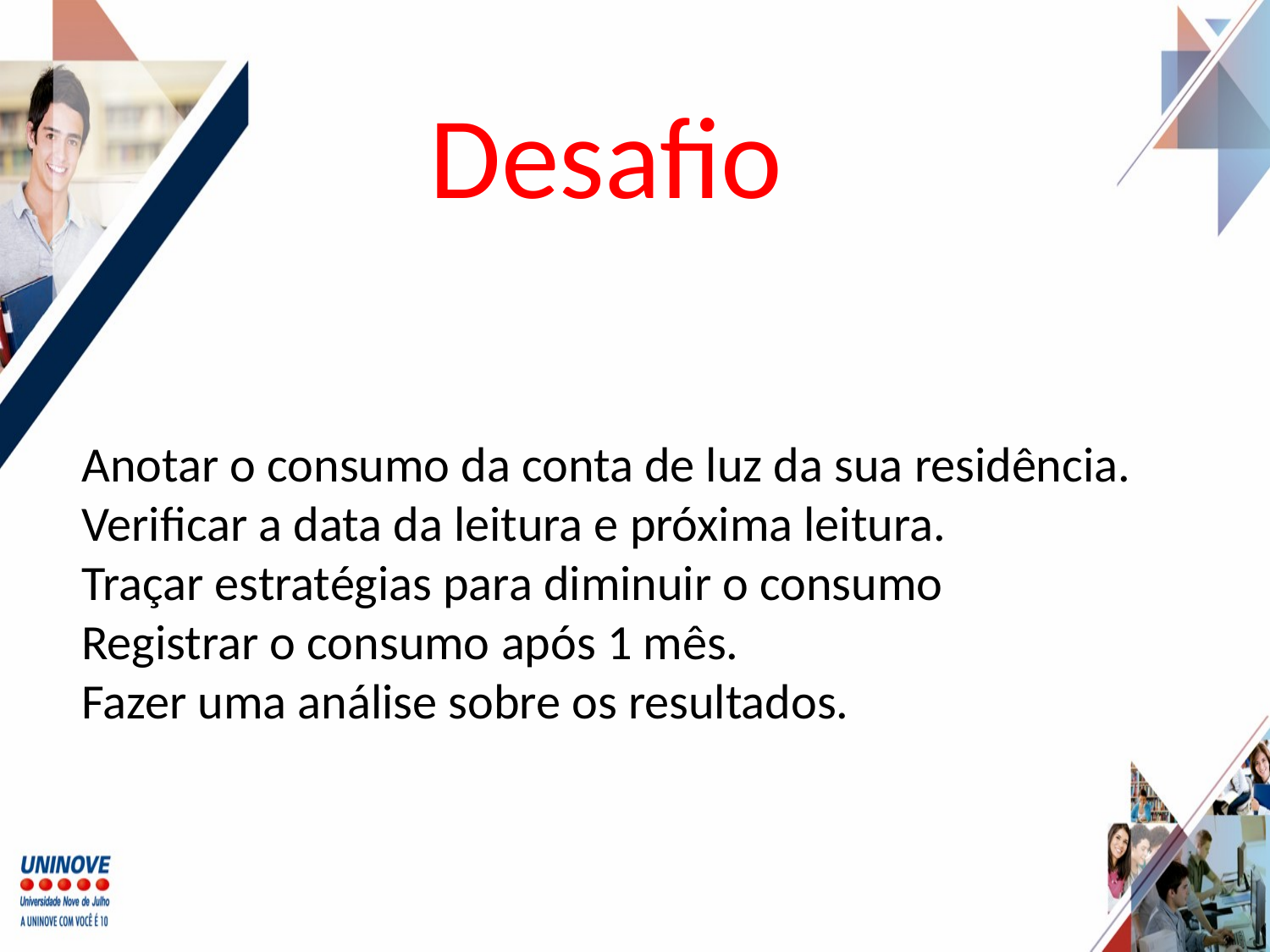

Desafio
Anotar o consumo da conta de luz da sua residência.
Verificar a data da leitura e próxima leitura.
Traçar estratégias para diminuir o consumo
Registrar o consumo após 1 mês.
Fazer uma análise sobre os resultados.